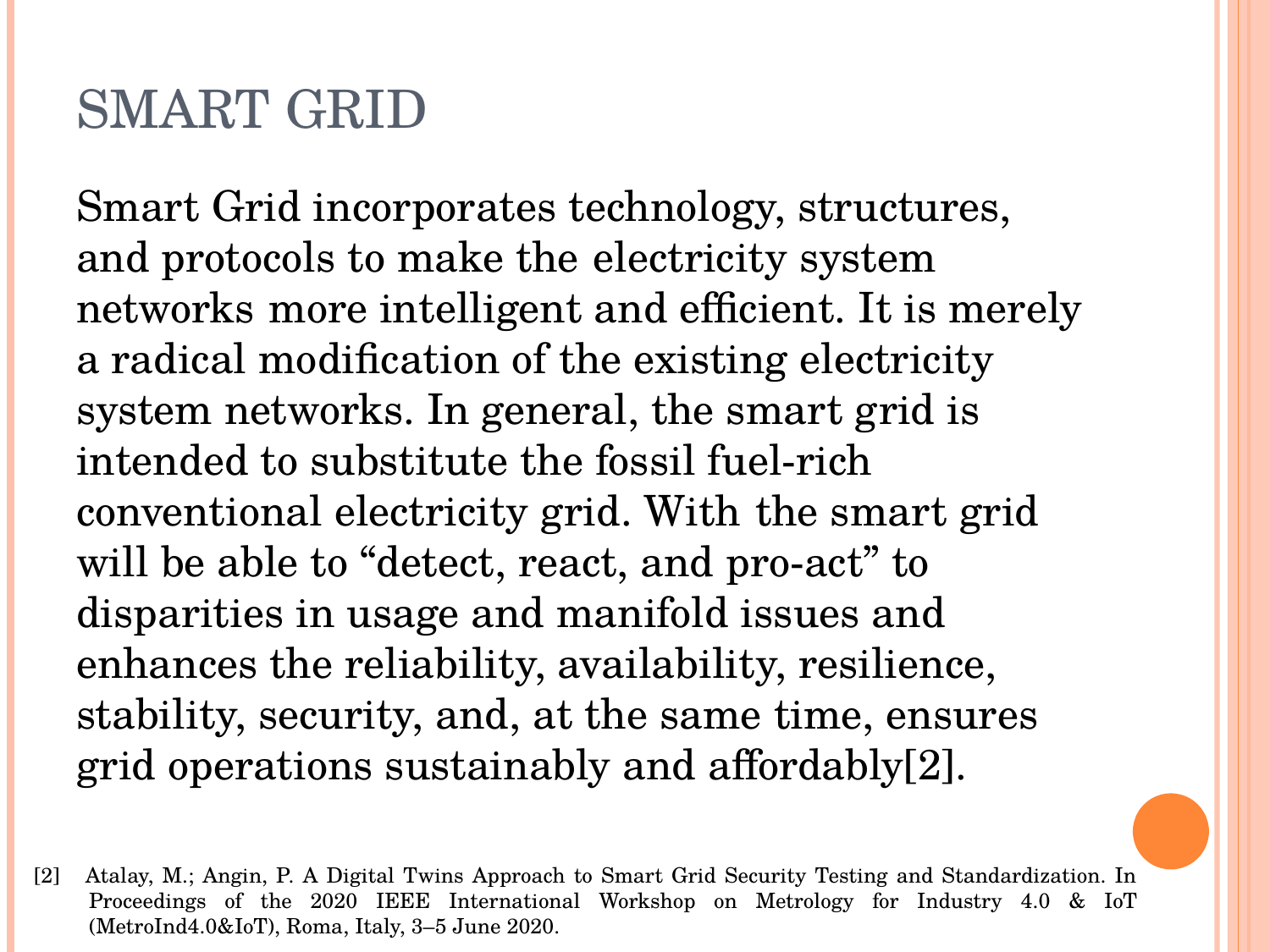

# Smart Grid
Smart Grid incorporates technology, structures, and protocols to make the electricity system networks more intelligent and efficient. It is merely a radical modification of the existing electricity system networks. In general, the smart grid is intended to substitute the fossil fuel-rich conventional electricity grid. With the smart grid will be able to “detect, react, and pro-act” to disparities in usage and manifold issues and enhances the reliability, availability, resilience, stability, security, and, at the same time, ensures grid operations sustainably and affordably[2].
 [2]   Atalay, M.; Angin, P. A Digital Twins Approach to Smart Grid Security Testing and Standardization. In Proceedings of the 2020 IEEE International Workshop on Metrology for Industry 4.0 & IoT (MetroInd4.0&IoT), Roma, Italy, 3–5 June 2020.